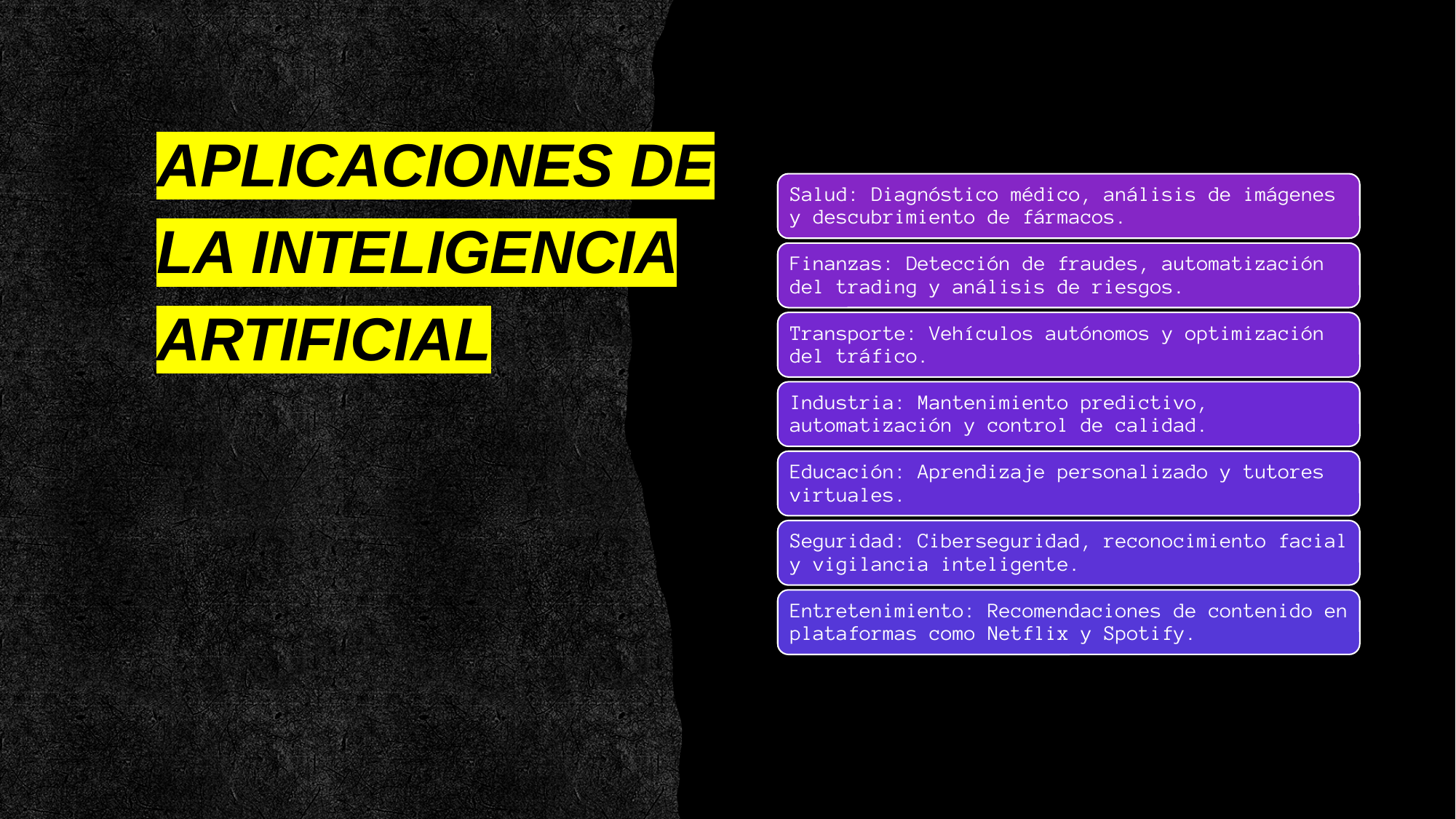

Salud: Diagnóstico médico, análisis de imágenes y descubrimiento de fármacos.
Finanzas: Detección de fraudes, automatización del trading y análisis de riesgos.
Transporte: Vehículos autónomos y optimización del tráfico.
Industria: Mantenimiento predictivo, automatización y control de calidad.
Educación: Aprendizaje personalizado y tutores virtuales.
Seguridad: Ciberseguridad, reconocimiento facial y vigilancia inteligente.
Entretenimiento: Recomendaciones de contenido en plataformas como Netflix y Spotify.
# APLICACIONES DE LA INTELIGENCIA ARTIFICIAL